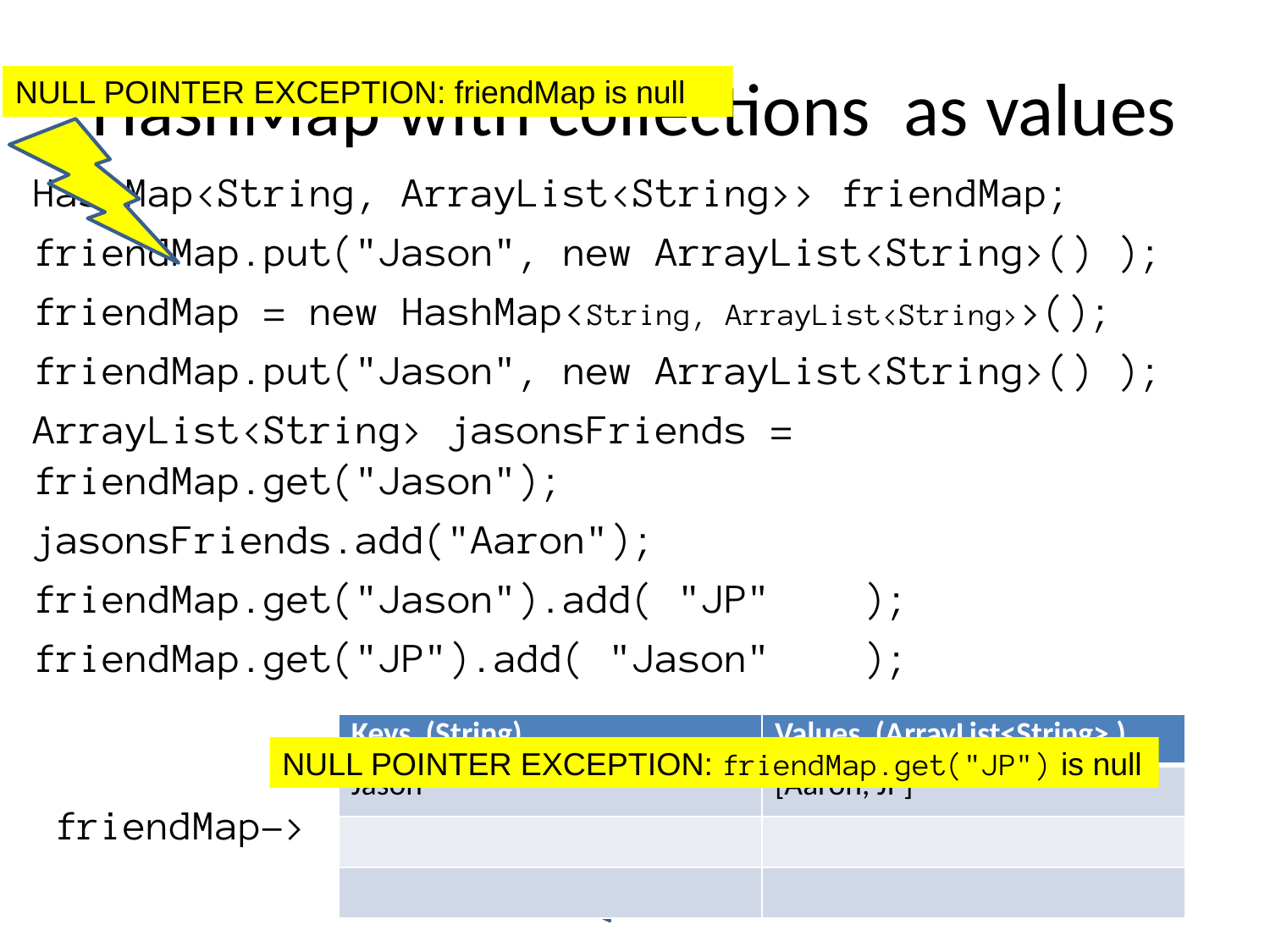

# HashMap with collections  as values
NULL POINTER EXCEPTION: friendMap is null

HashMap<String, ArrayList<String>> friendMap;
friendMap.put("Jason", new ArrayList<String>() );
friendMap = new HashMap<String, ArrayList<String>>();
friendMap.put("Jason", new ArrayList<String>() );
ArrayList<String> jasonsFriends = friendMap.get("Jason");
jasonsFriends.add("Aaron");
friendMap.get("Jason").add( "JP"    );
friendMap.get("JP").add( "Jason"    );

| Keys (String) | Values (ArrayList<String> ) |
| --- | --- |
|  |  |
|  |  |
|  |  |
| Keys (String) | Values (ArrayList<String> ) |
| --- | --- |
| Jason | [] |
|  |  |
|  |  |
| Keys (String) | Values (ArrayList<String> ) |
| --- | --- |
| Jason | [Aaron] |
|  |  |
|  |  |
| Keys (String) | Values (ArrayList<String> ) |
| --- | --- |
| Jason | [Aaron, JP] |
|  |  |
|  |  |
NULL POINTER EXCEPTION: friendMap.get("JP") is null

friendMap->